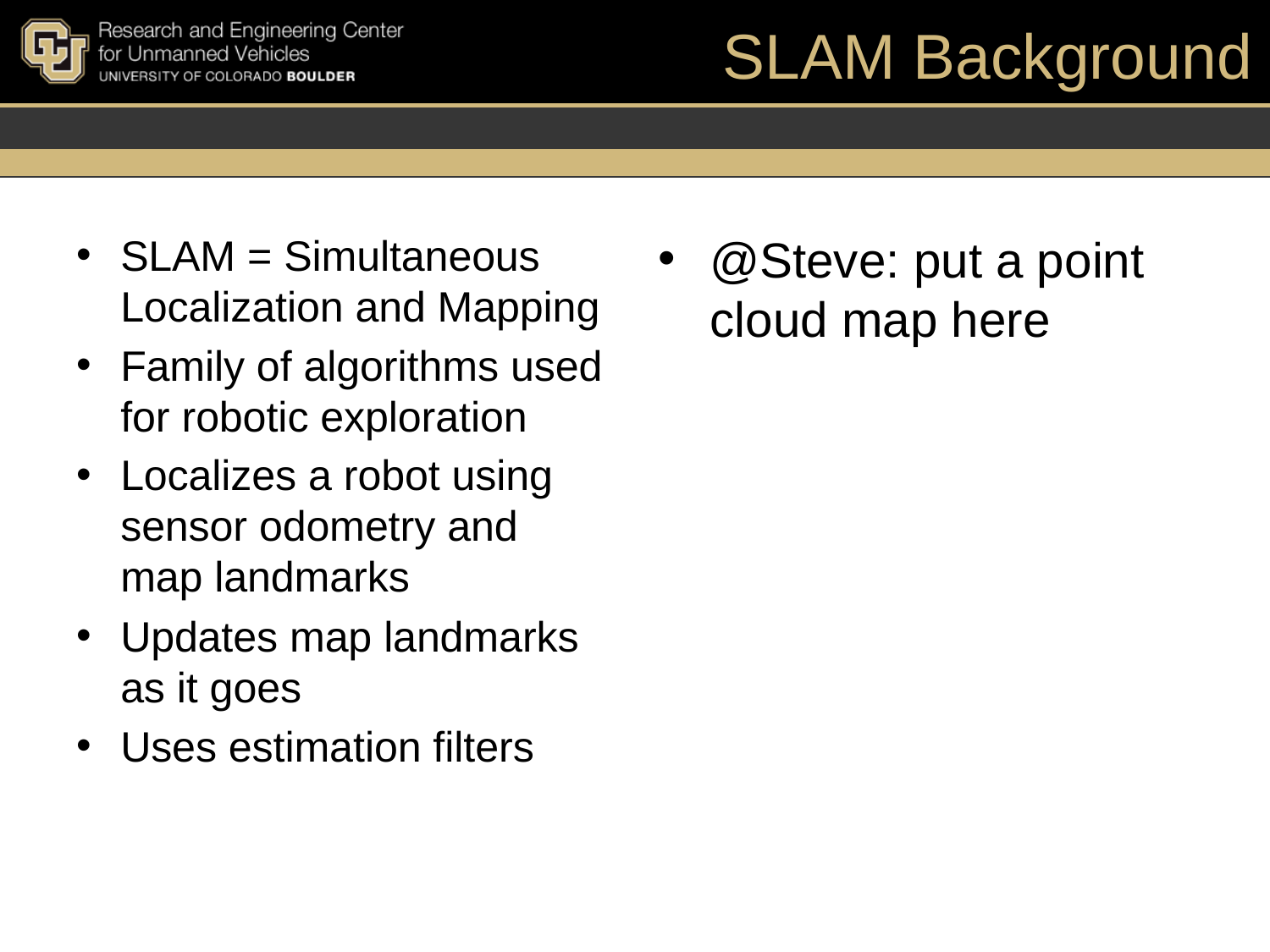

# SLAM Background
SLAM = Simultaneous Localization and Mapping
Family of algorithms used for robotic exploration
Localizes a robot using sensor odometry and map landmarks
Updates map landmarks as it goes
Uses estimation filters

@Steve: put a point cloud map here